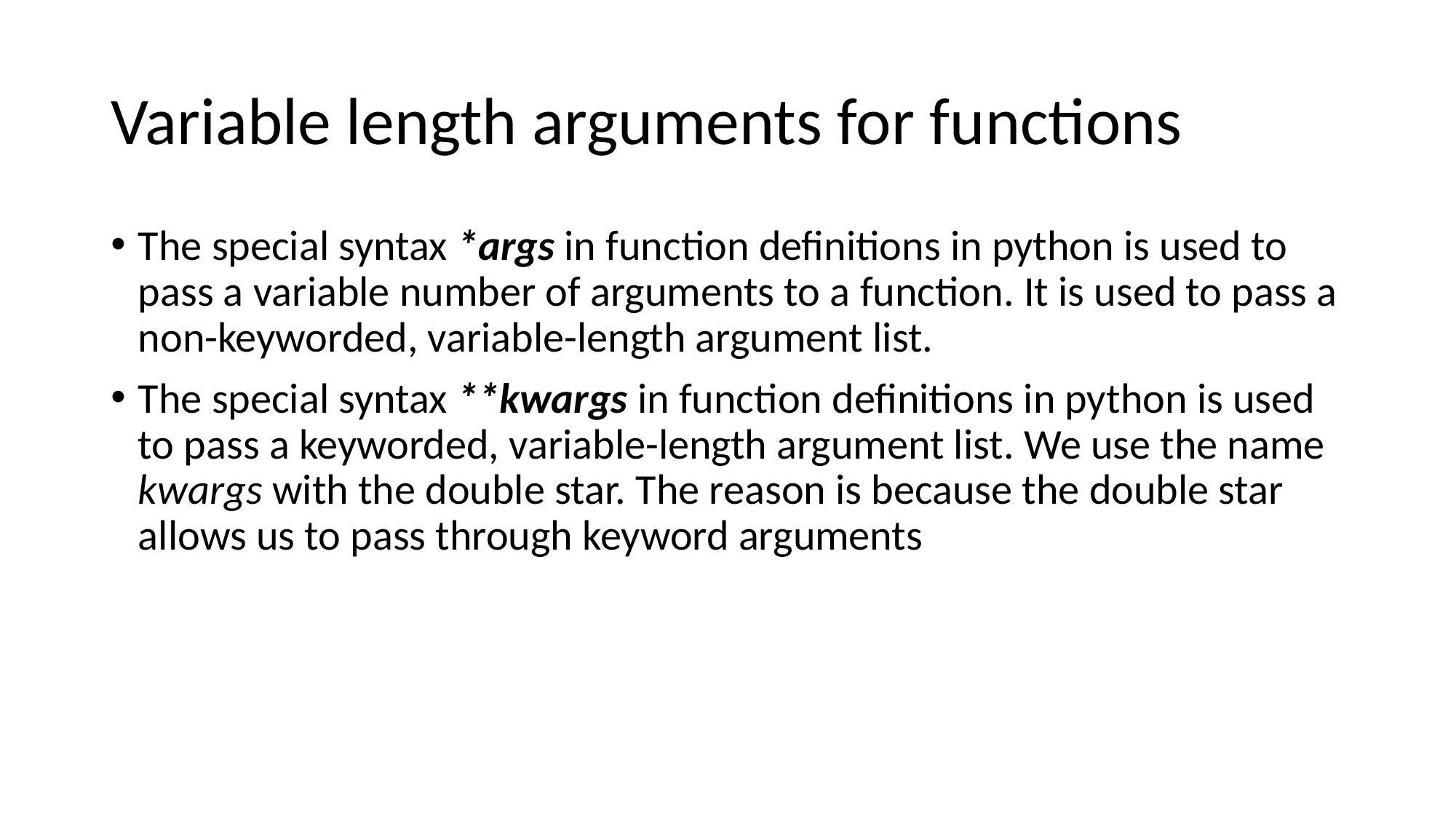

# Variable length arguments for functions
The special syntax *args in function definitions in python is used to pass a variable number of arguments to a function. It is used to pass a non-keyworded, variable-length argument list.
The special syntax **kwargs in function definitions in python is used to pass a keyworded, variable-length argument list. We use the name kwargs with the double star. The reason is because the double star allows us to pass through keyword arguments